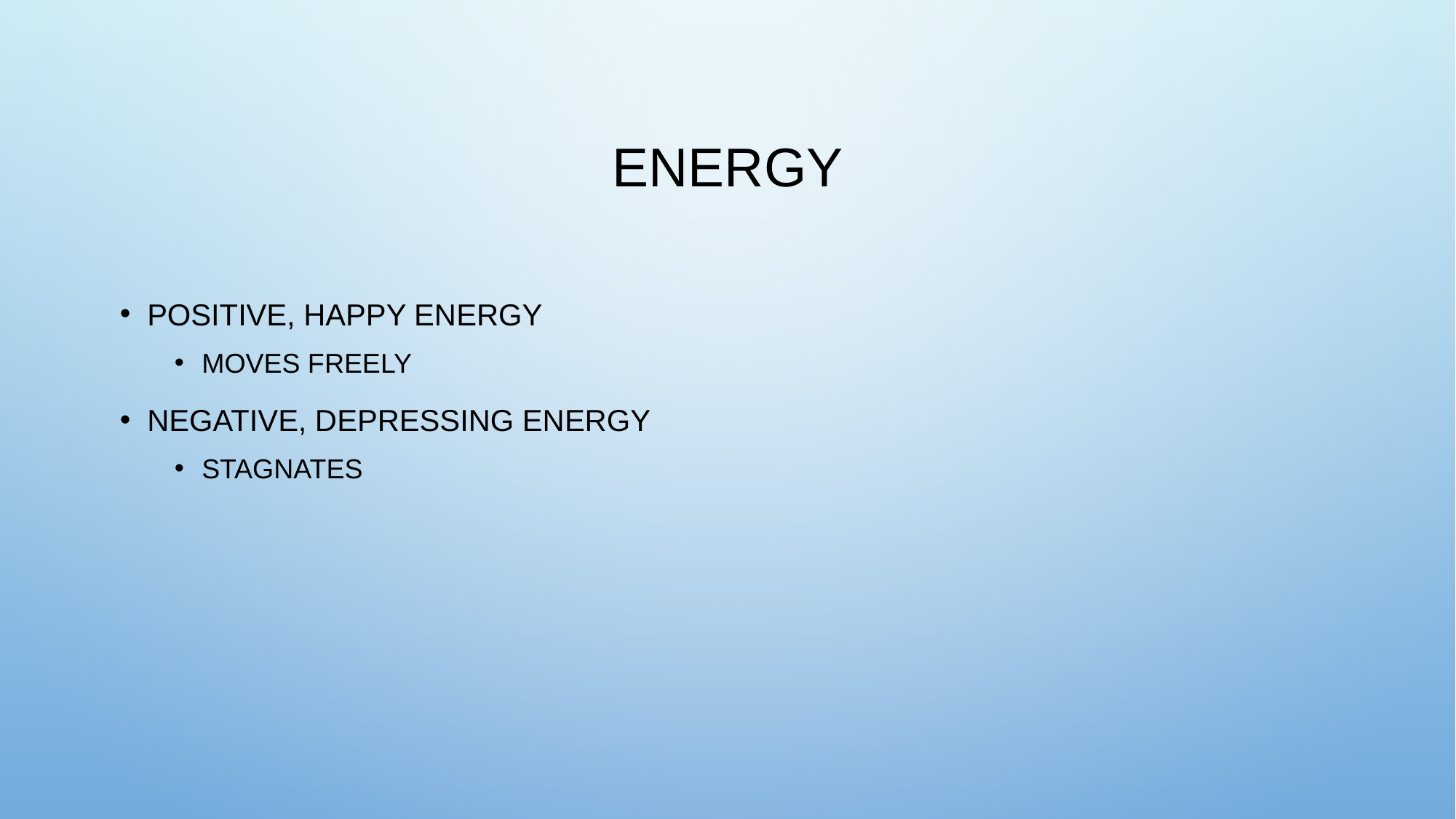

# Energy
Positive, happy energy
Moves freely
Negative, depressing energy
Stagnates